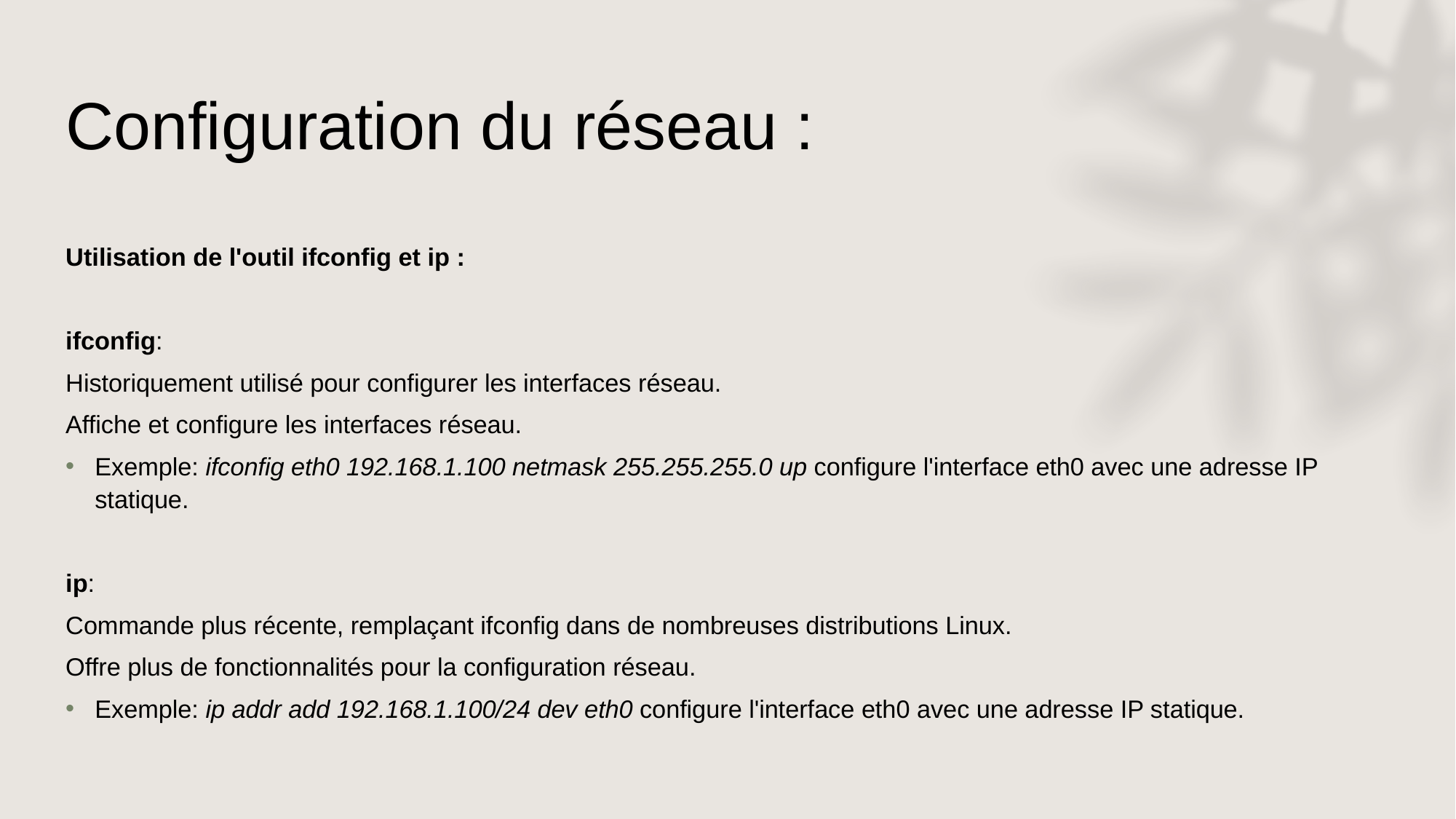

# Configuration du réseau :
Utilisation de l'outil ifconfig et ip :

ifconfig:
Historiquement utilisé pour configurer les interfaces réseau.
Affiche et configure les interfaces réseau.
Exemple: ifconfig eth0 192.168.1.100 netmask 255.255.255.0 up configure l'interface eth0 avec une adresse IP statique.

ip:
Commande plus récente, remplaçant ifconfig dans de nombreuses distributions Linux.
Offre plus de fonctionnalités pour la configuration réseau.
Exemple: ip addr add 192.168.1.100/24 dev eth0 configure l'interface eth0 avec une adresse IP statique.